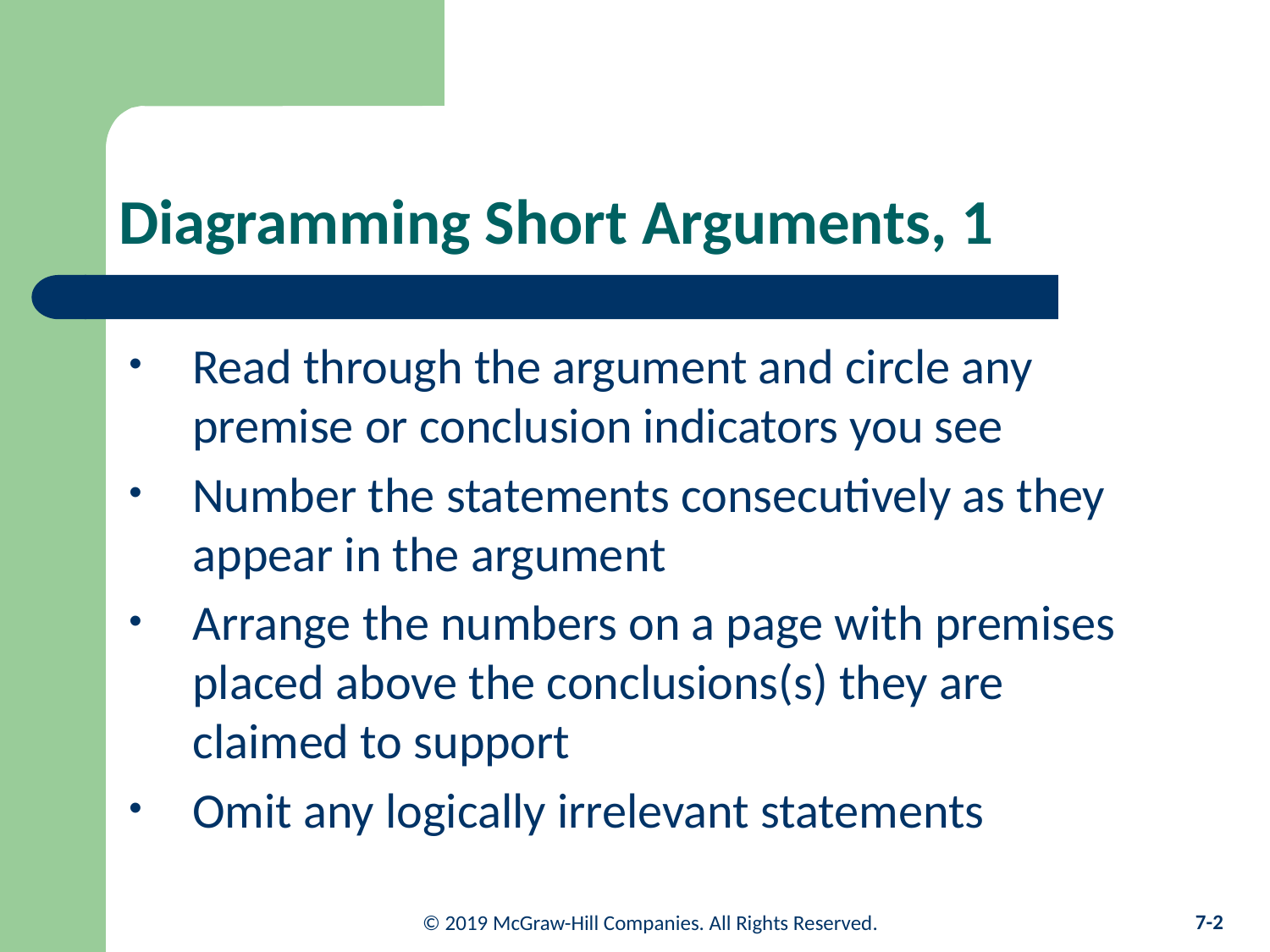

# Diagramming Short Arguments, 1
Read through the argument and circle any premise or conclusion indicators you see
Number the statements consecutively as they appear in the argument
Arrange the numbers on a page with premises placed above the conclusions(s) they are claimed to support
Omit any logically irrelevant statements